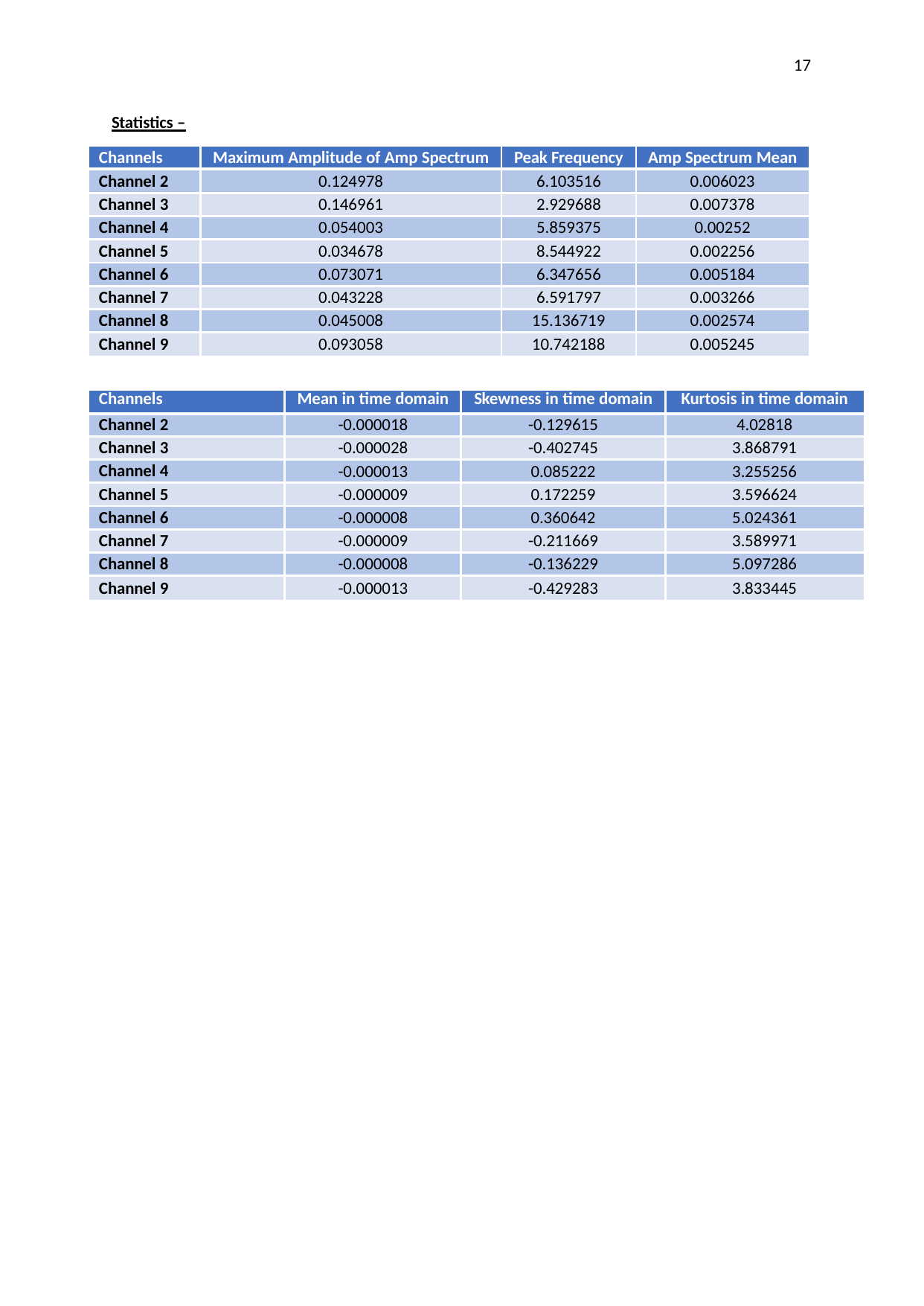

17
Statistics –
| Channels | Maximum Amplitude of Amp Spectrum | Peak Frequency | Amp Spectrum Mean |
| --- | --- | --- | --- |
| Channel 2 | 0.124978 | 6.103516 | 0.006023 |
| Channel 3 | 0.146961 | 2.929688 | 0.007378 |
| Channel 4 | 0.054003 | 5.859375 | 0.00252 |
| Channel 5 | 0.034678 | 8.544922 | 0.002256 |
| Channel 6 | 0.073071 | 6.347656 | 0.005184 |
| Channel 7 | 0.043228 | 6.591797 | 0.003266 |
| Channel 8 | 0.045008 | 15.136719 | 0.002574 |
| Channel 9 | 0.093058 | 10.742188 | 0.005245 |
| Channels | Mean in time domain | Skewness in time domain | Kurtosis in time domain |
| --- | --- | --- | --- |
| Channel 2 | -0.000018 | -0.129615 | 4.02818 |
| Channel 3 | -0.000028 | -0.402745 | 3.868791 |
| Channel 4 | -0.000013 | 0.085222 | 3.255256 |
| Channel 5 | -0.000009 | 0.172259 | 3.596624 |
| Channel 6 | -0.000008 | 0.360642 | 5.024361 |
| Channel 7 | -0.000009 | -0.211669 | 3.589971 |
| Channel 8 | -0.000008 | -0.136229 | 5.097286 |
| Channel 9 | -0.000013 | -0.429283 | 3.833445 |